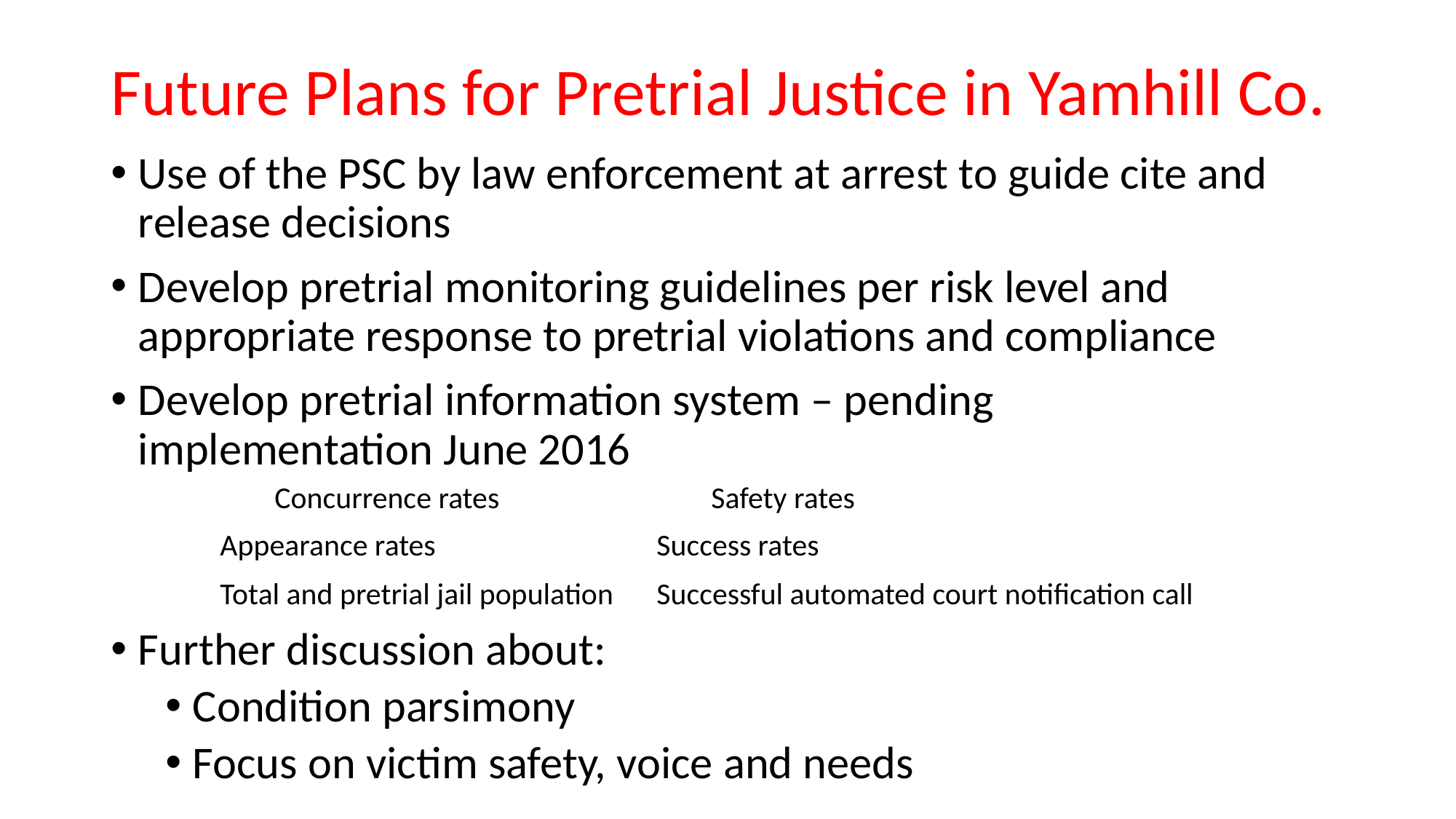

# Future Plans for Pretrial Justice in Yamhill Co.
Use of the PSC by law enforcement at arrest to guide cite and release decisions
Develop pretrial monitoring guidelines per risk level and appropriate response to pretrial violations and compliance
Develop pretrial information system – pending implementation June 2016
	Concurrence rates		Safety rates
	Appearance rates			Success rates
	Total and pretrial jail population 	Successful automated court notification call
Further discussion about:
Condition parsimony
Focus on victim safety, voice and needs